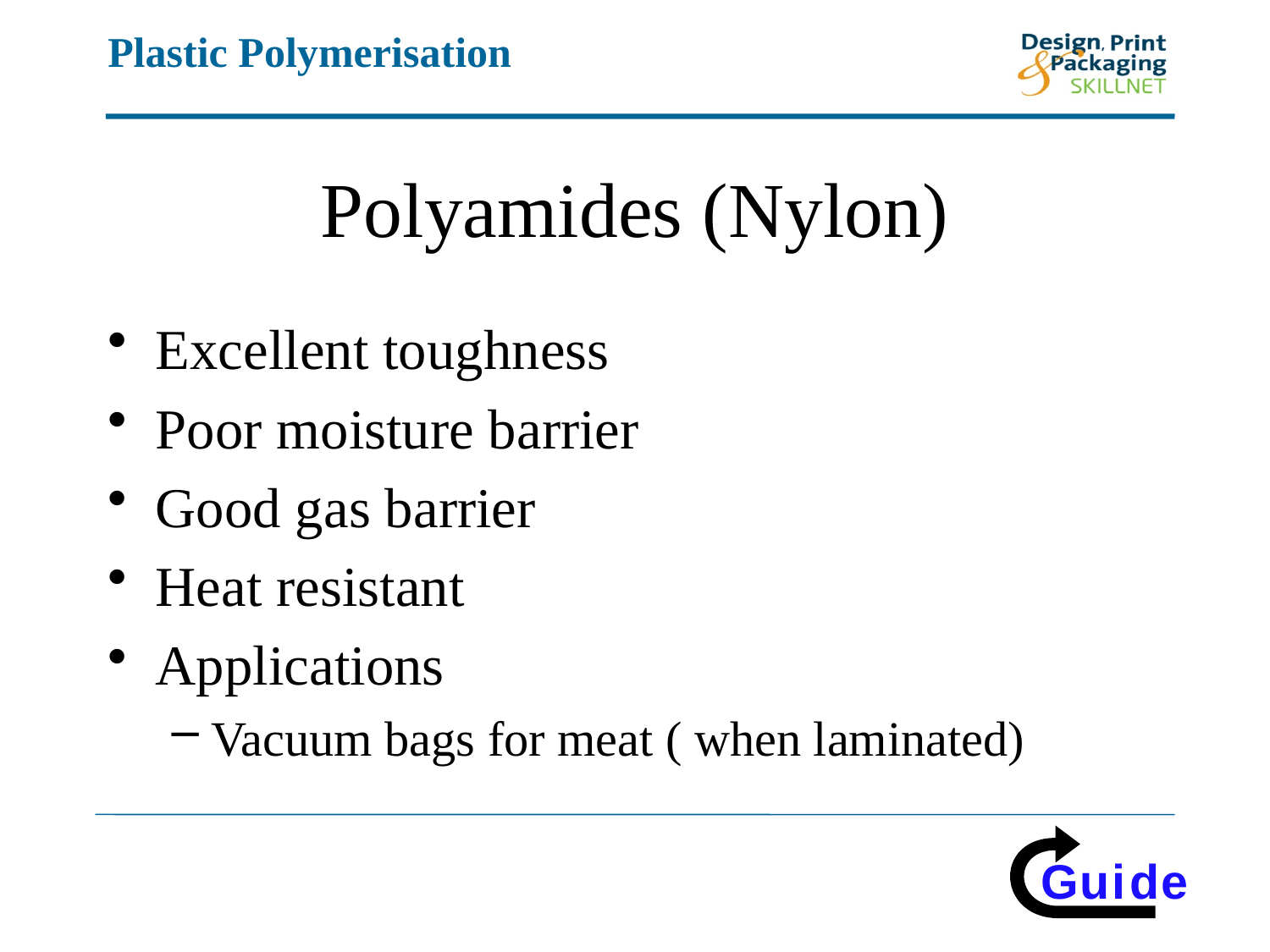

# Polyamides (Nylon)
Excellent toughness
Poor moisture barrier
Good gas barrier
Heat resistant
Applications
Vacuum bags for meat ( when laminated)